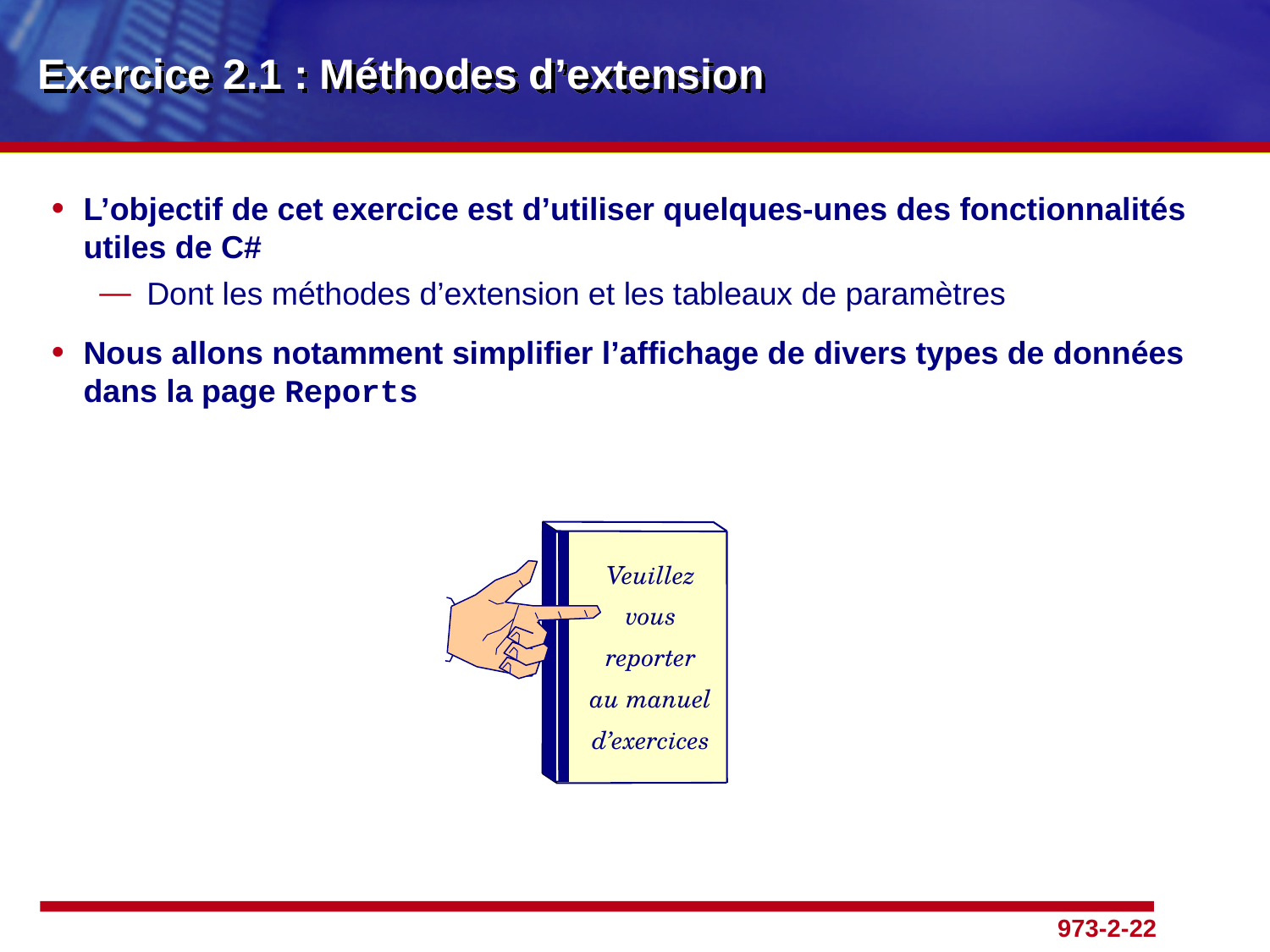

# Exercice 2.1 : Méthodes d’extension
L’objectif de cet exercice est d’utiliser quelques-unes des fonctionnalités utiles de C#
Dont les méthodes d’extension et les tableaux de paramètres
Nous allons notamment simplifier l’affichage de divers types de données dans la page Reports

Veuillez vous reporter au manuel d’exercices